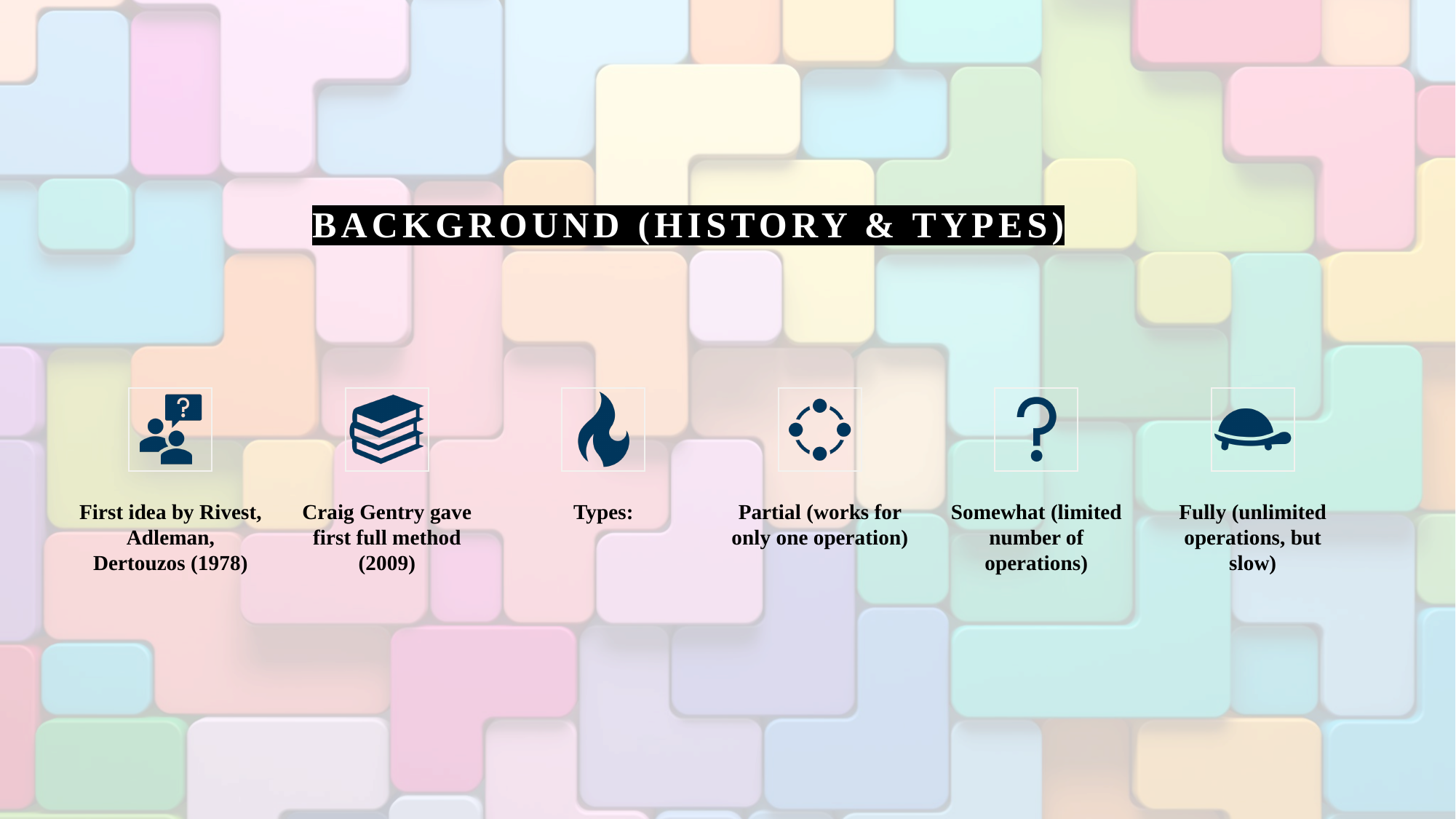

# Background (History & Types)
First idea by Rivest, Adleman, Dertouzos (1978)
Craig Gentry gave first full method (2009)
Types:
Partial (works for only one operation)
Somewhat (limited number of operations)
Fully (unlimited operations, but slow)